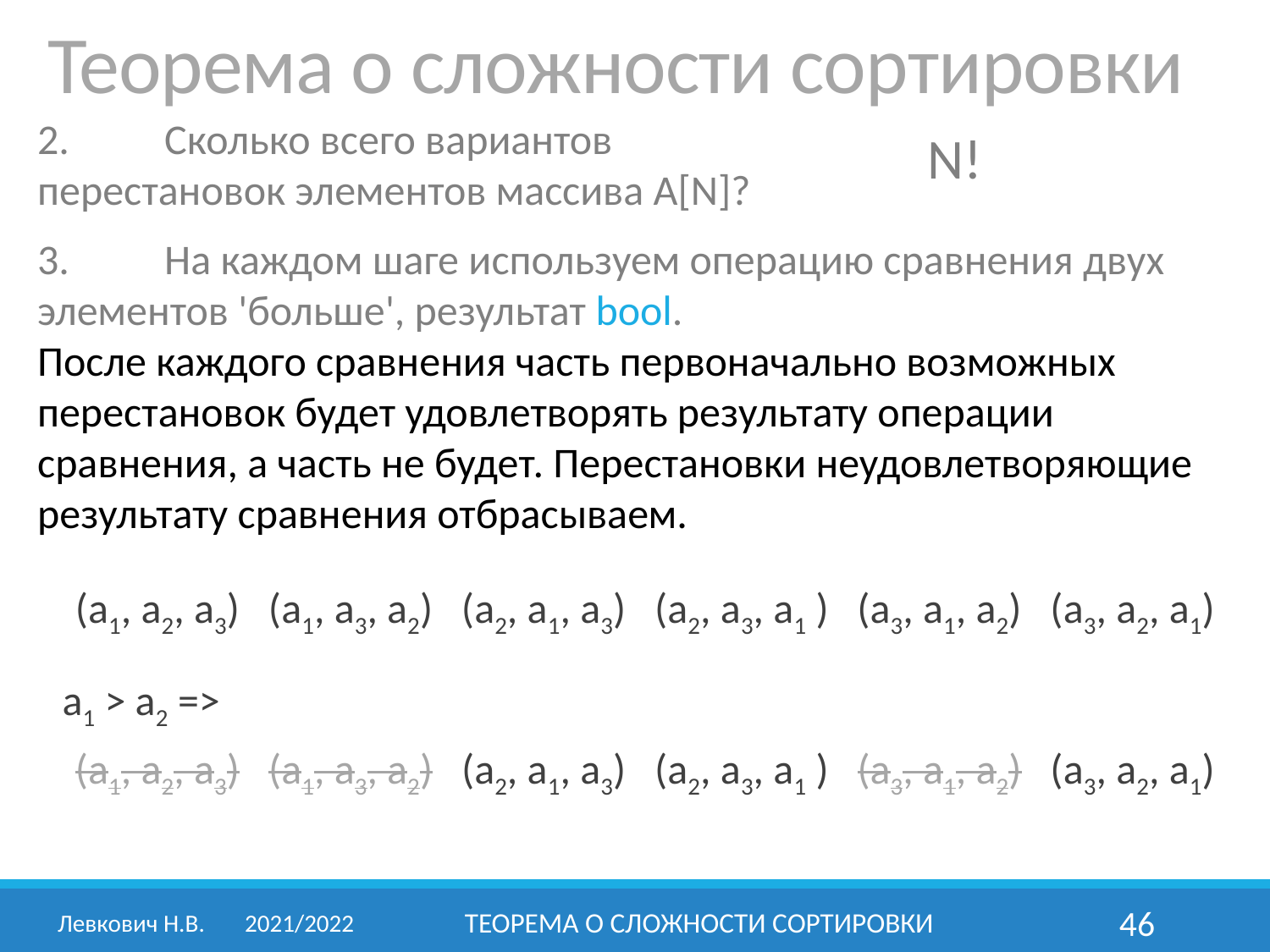

Теорема о сложности сортировки
2.	Сколько всего вариантов перестановок элементов массива A[N]?
N!
3.	На каждом шаге используем операцию сравнения двух элементов 'больше', результат bool.
После каждого сравнения часть первоначально возможных перестановок будет удовлетворять результату операции сравнения, а часть не будет. Перестановки неудовлетворяющие результату сравнения отбрасываем.
(a1, a2, a3)   (a1, a3, a2)   (a2, a1, a3)   (a2, a3, a1 )   (a3, a1, a2)   (a3, a2, a1)
a1 > a2 =>
(a1, a2, a3)   (a1, a3, a2)   (a2, a1, a3)   (a2, a3, a1 )   (a3, a1, a2)   (a3, a2, a1)
Левкович Н.В.	2021/2022
Теорема о сложности сортировки
46